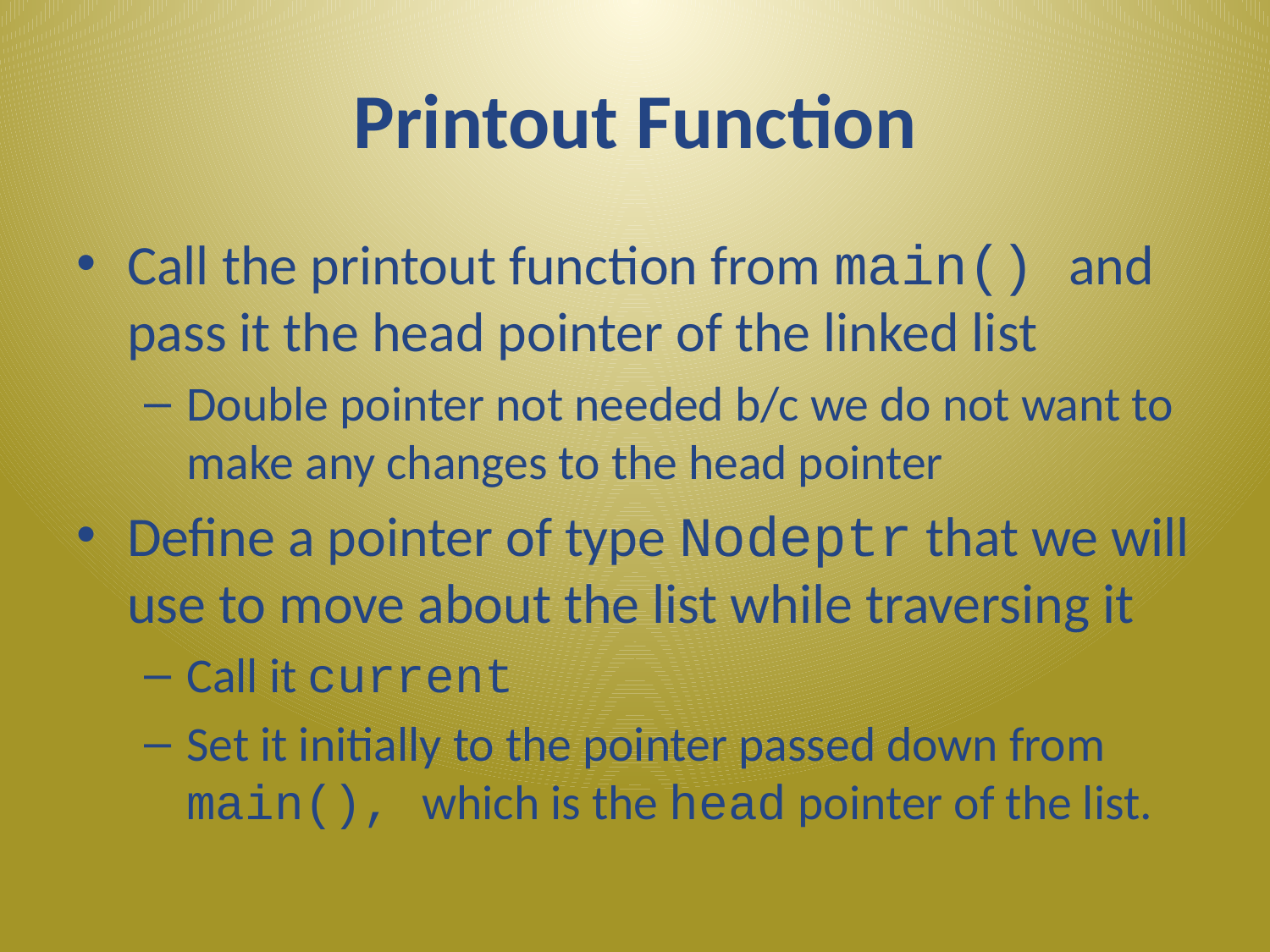

# Printout Function
Call the printout function from main() and pass it the head pointer of the linked list
Double pointer not needed b/c we do not want to make any changes to the head pointer
Define a pointer of type Nodeptr that we will use to move about the list while traversing it
Call it current
Set it initially to the pointer passed down from main(), which is the head pointer of the list.